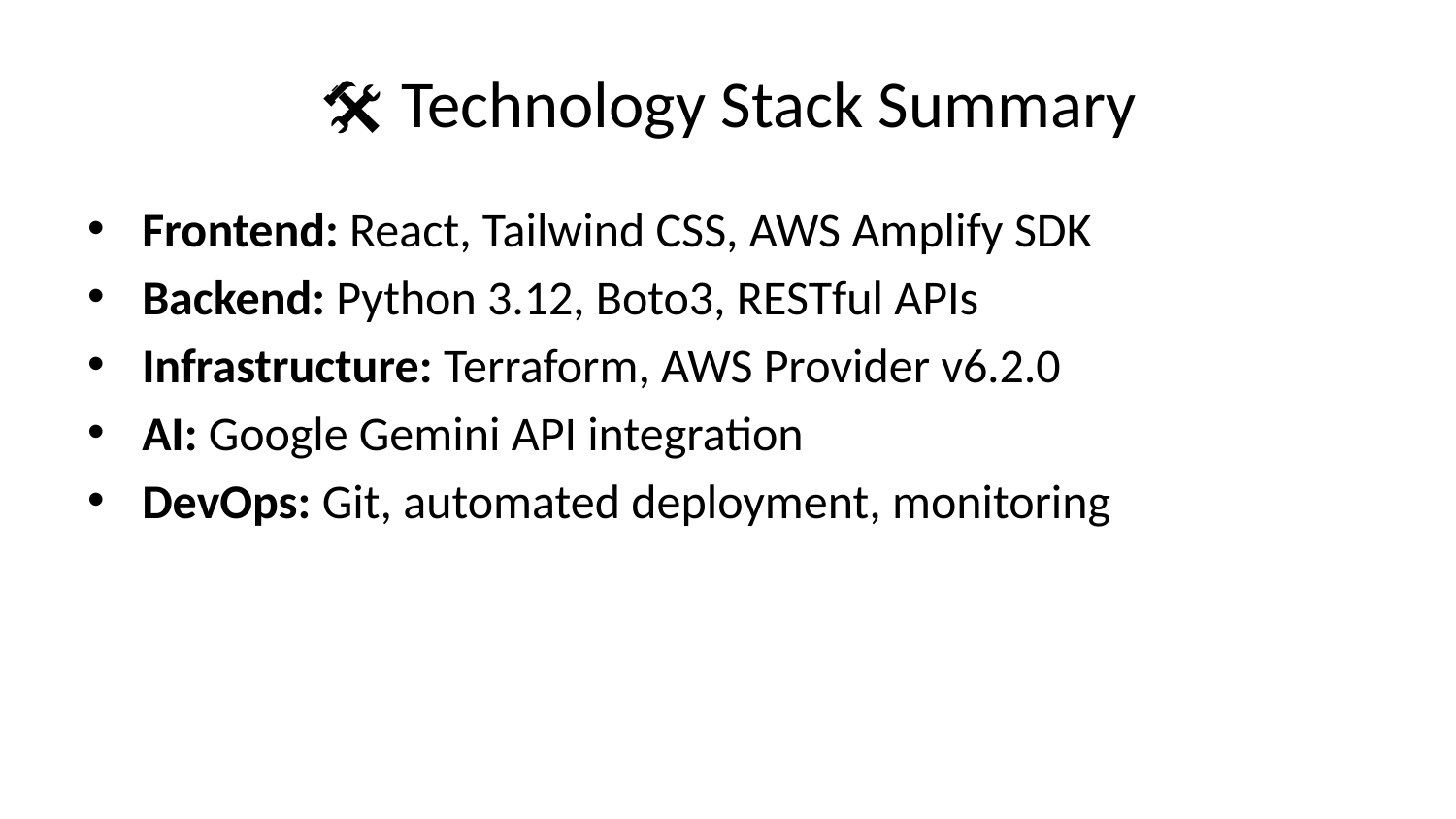

# 🛠️ Technology Stack Summary
Frontend: React, Tailwind CSS, AWS Amplify SDK
Backend: Python 3.12, Boto3, RESTful APIs
Infrastructure: Terraform, AWS Provider v6.2.0
AI: Google Gemini API integration
DevOps: Git, automated deployment, monitoring